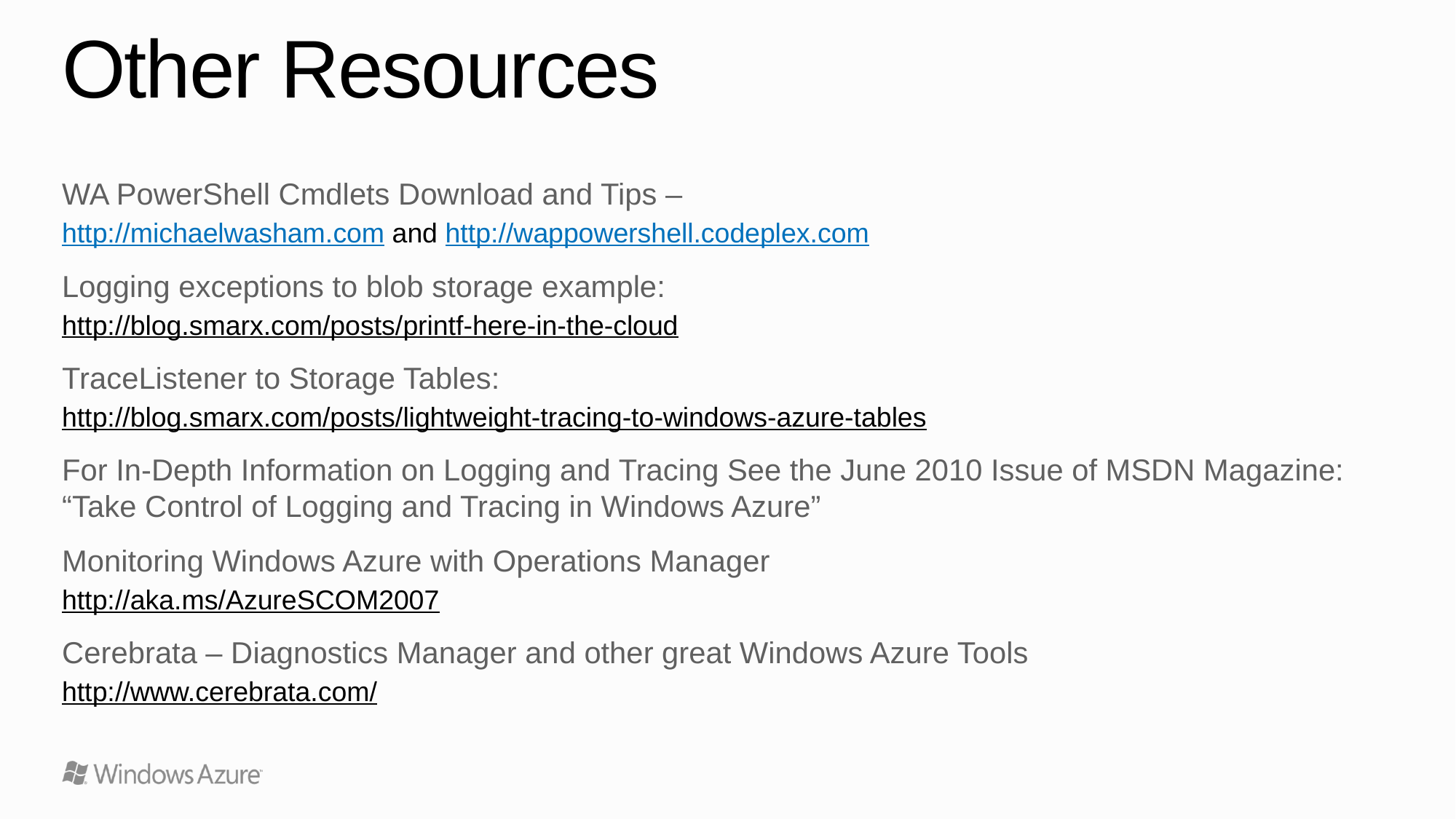

# Other Resources
WA PowerShell Cmdlets Download and Tips –
http://michaelwasham.com and http://wappowershell.codeplex.com
Logging exceptions to blob storage example:
http://blog.smarx.com/posts/printf-here-in-the-cloud
TraceListener to Storage Tables:
http://blog.smarx.com/posts/lightweight-tracing-to-windows-azure-tables
For In-Depth Information on Logging and Tracing See the June 2010 Issue of MSDN Magazine: “Take Control of Logging and Tracing in Windows Azure”
Monitoring Windows Azure with Operations Manager
http://aka.ms/AzureSCOM2007
Cerebrata – Diagnostics Manager and other great Windows Azure Tools
http://www.cerebrata.com/